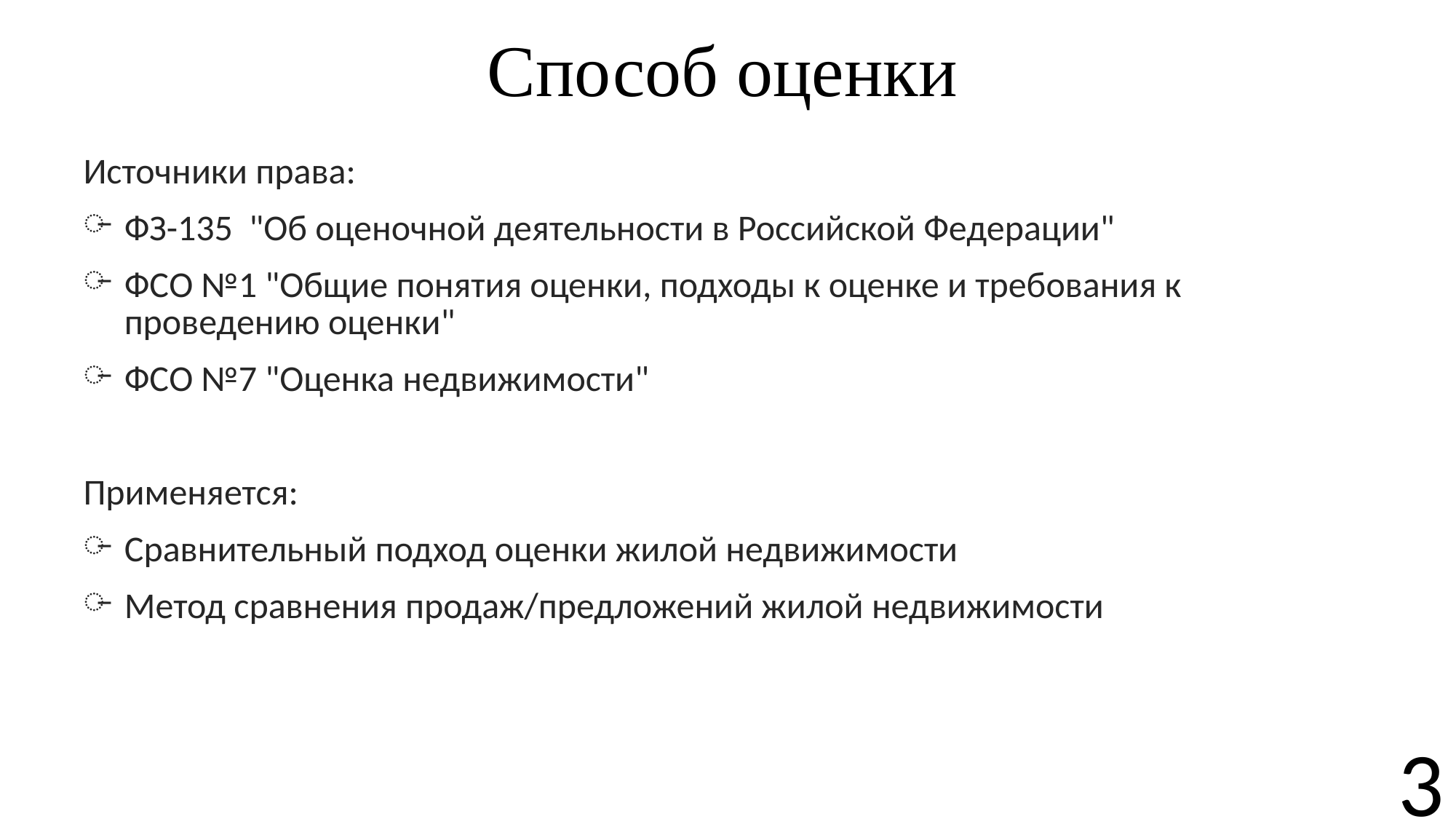

# Способ оценки
Источники права:
ФЗ-135  "Об оценочной деятельности в Российской Федерации"
ФСО №1 "Общие понятия оценки, подходы к оценке и требования к проведению оценки"
ФСО №7 "Оценка недвижимости"

Применяется:
Сравнительный подход оценки жилой недвижимости
Метод сравнения продаж/предложений жилой недвижимости
3